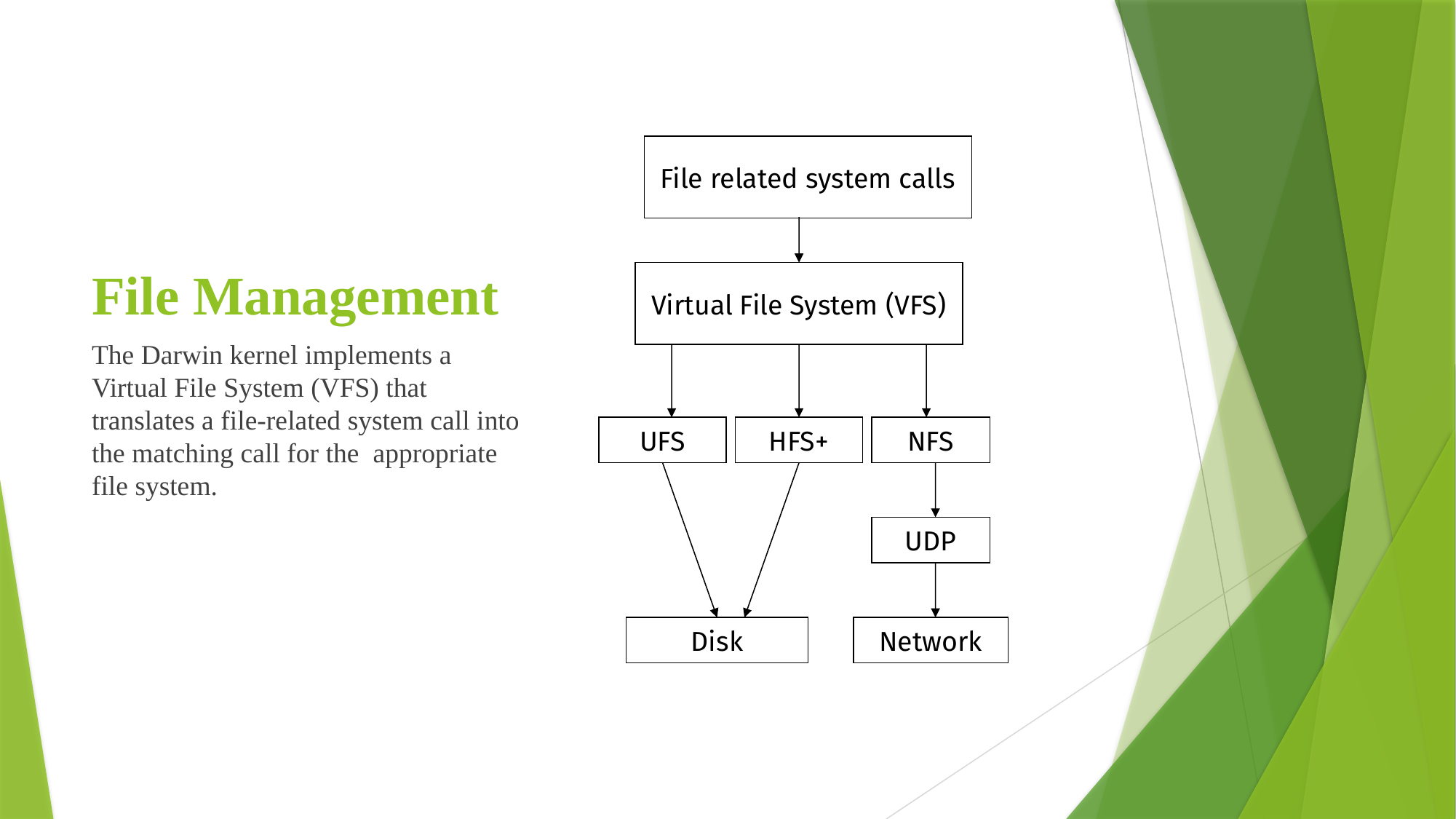

File related system calls
# File Management

Virtual File System (VFS)
The Darwin kernel implements a Virtual File System (VFS) that translates a file-related system call into the matching call for the  appropriate file system.

UFS
HFS+
NFS

UDP

Disk
Network